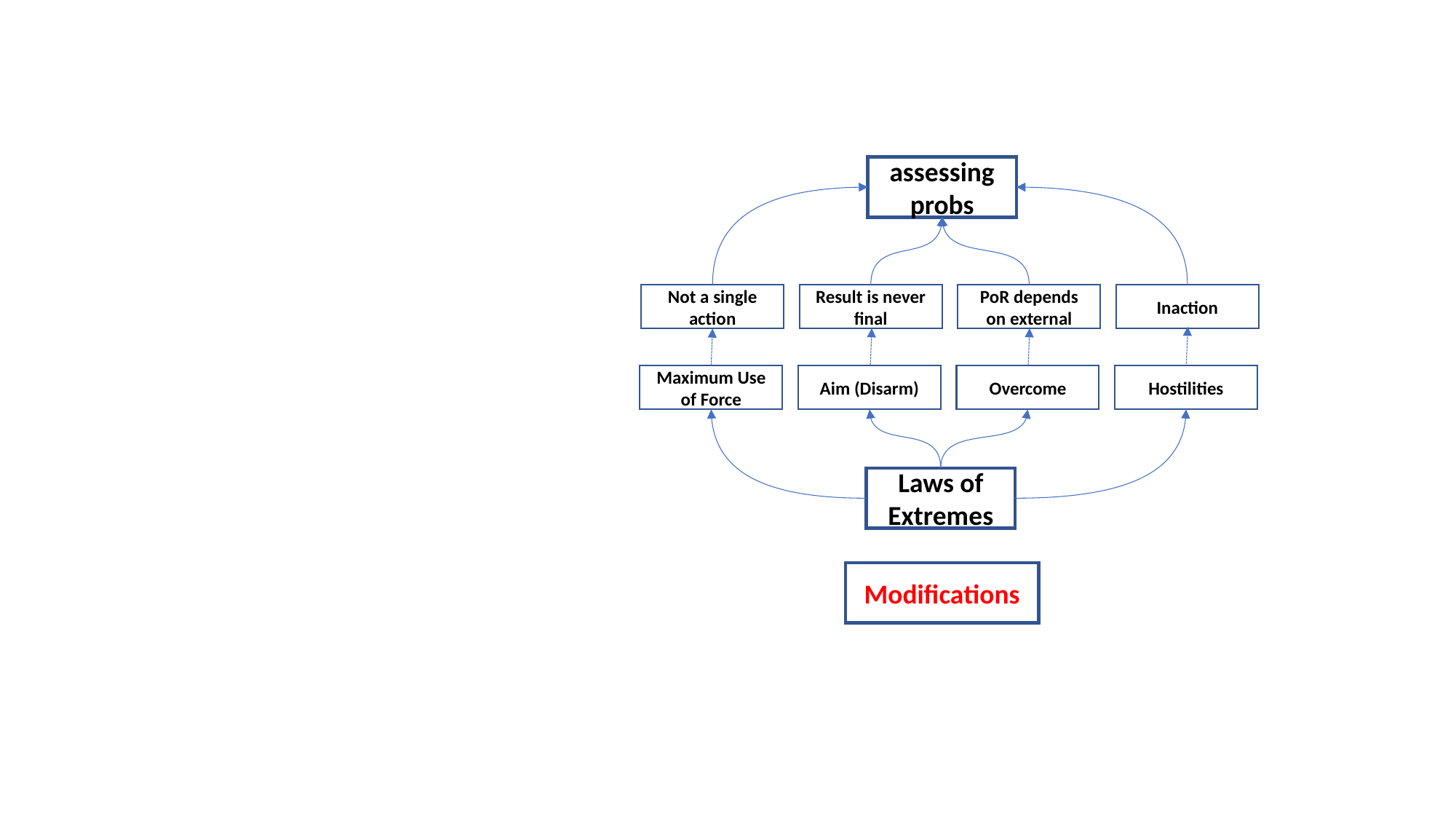

assessing probs
Not a single action
Result is never final
PoR depends on external
Inaction
Maximum Use of Force
Aim (Disarm)
Overcome
Hostilities
Laws of Extremes
Modifications